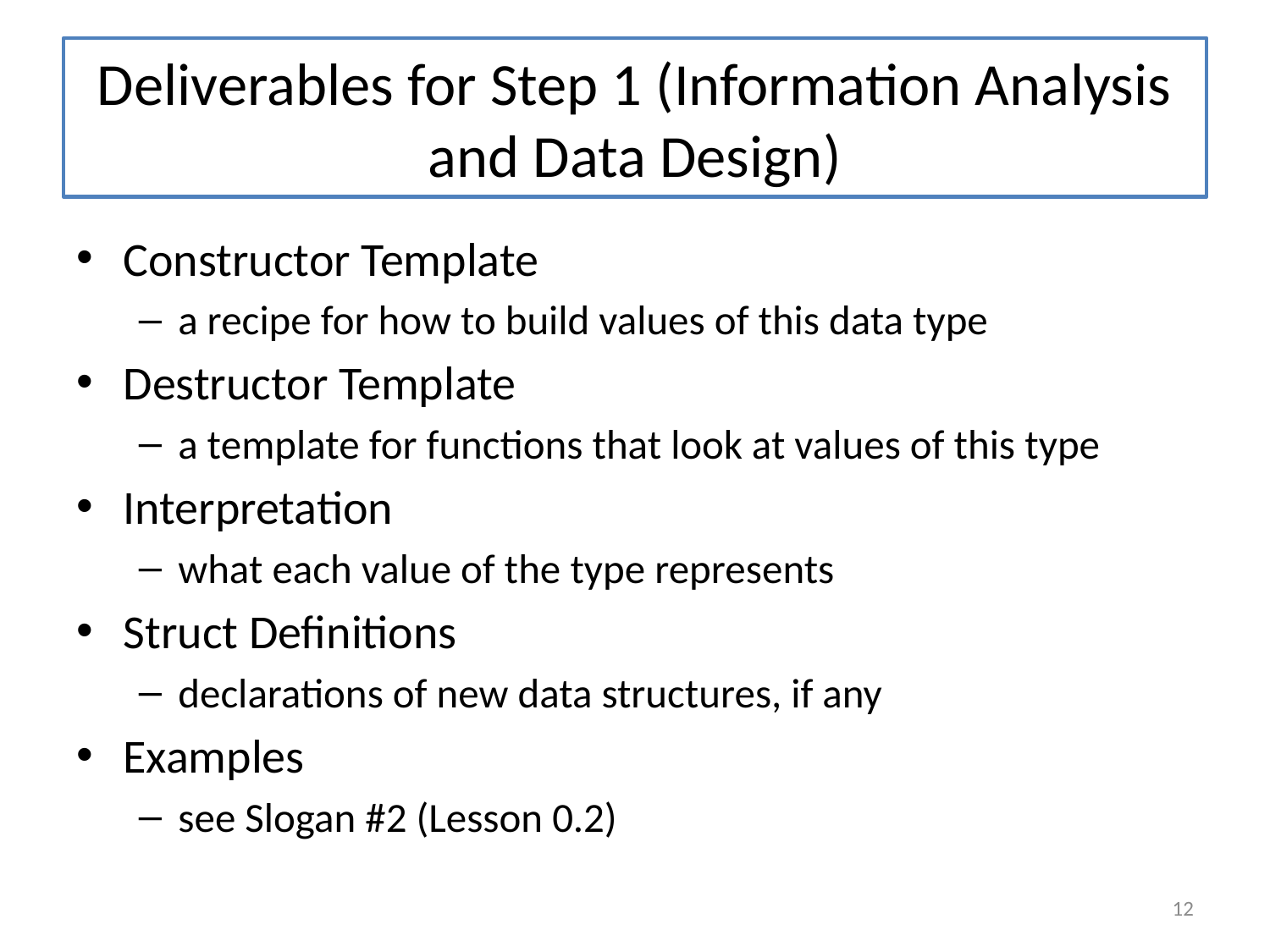

# Deliverables for Step 1 (Information Analysis and Data Design)
Constructor Template
a recipe for how to build values of this data type
Destructor Template
a template for functions that look at values of this type
Interpretation
what each value of the type represents
Struct Definitions
declarations of new data structures, if any
Examples
see Slogan #2 (Lesson 0.2)

12